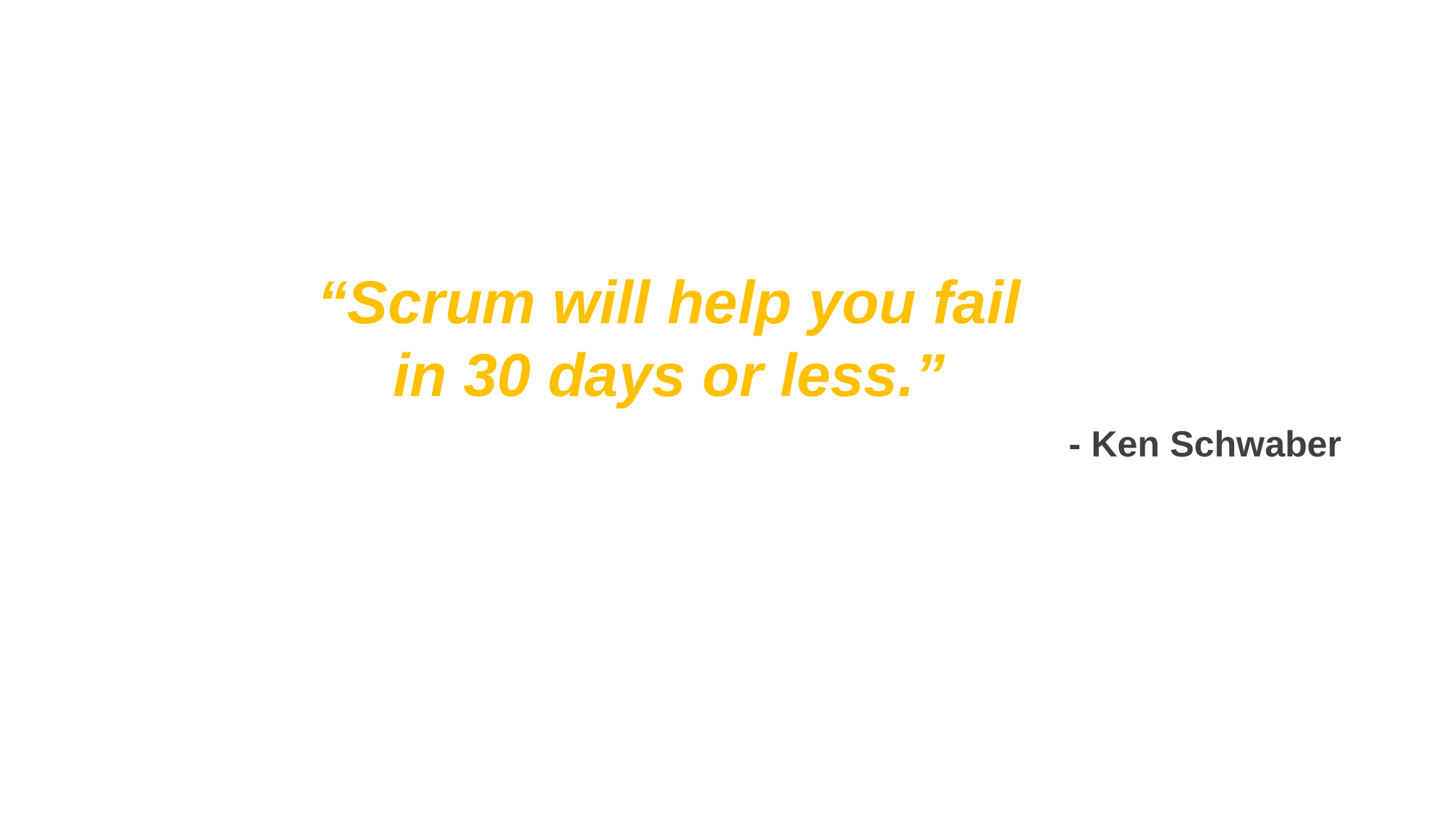

“Scrum will help you fail in 30 days or less.”
- Ken Schwaber